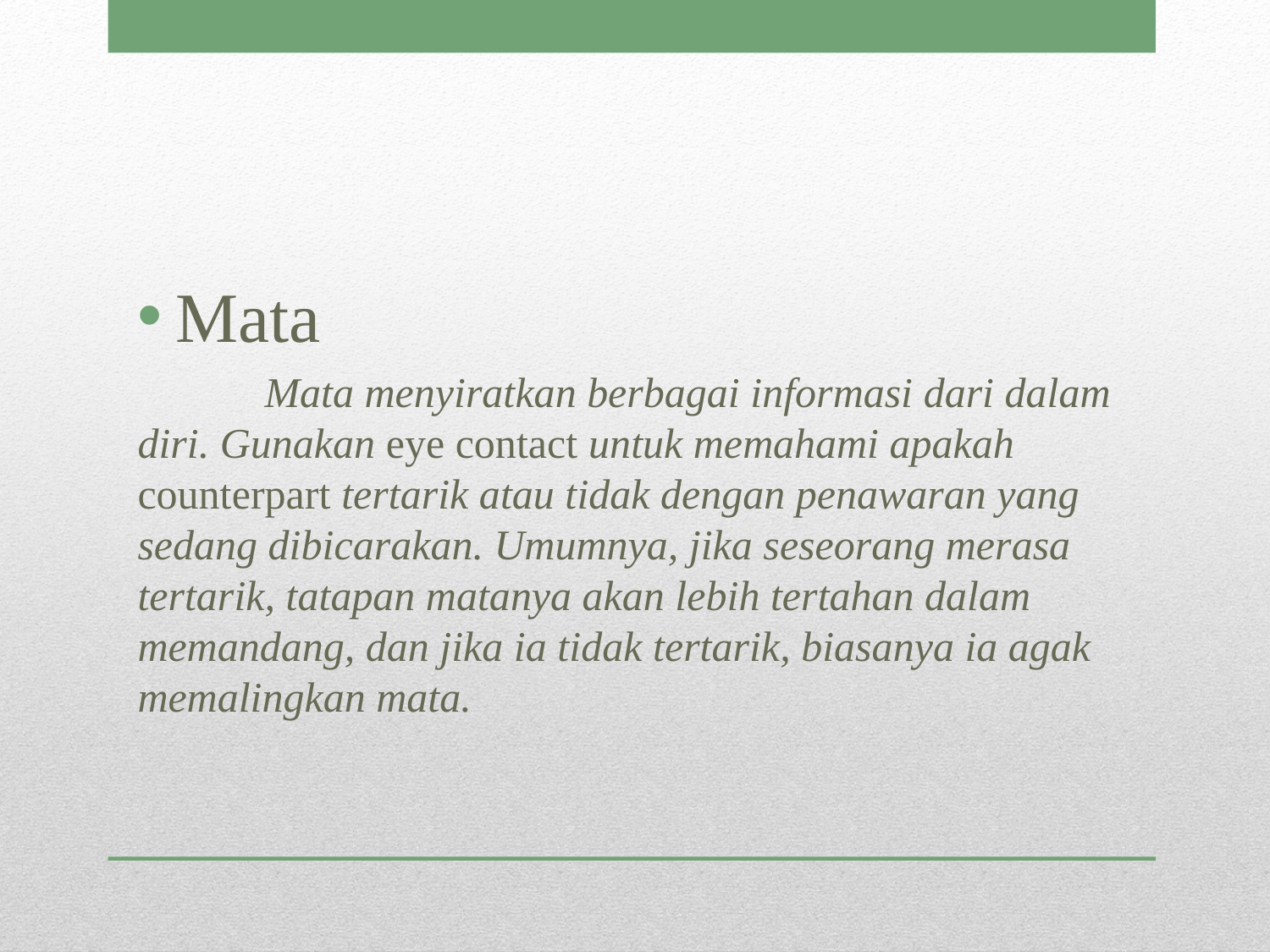

Mata
	Mata menyiratkan berbagai informasi dari dalam diri. Gunakan eye contact untuk memahami apakah counterpart tertarik atau tidak dengan penawaran yang sedang dibicarakan. Umumnya, jika seseorang merasa tertarik, tatapan matanya akan lebih tertahan dalam memandang, dan jika ia tidak tertarik, biasanya ia agak memalingkan mata.
#